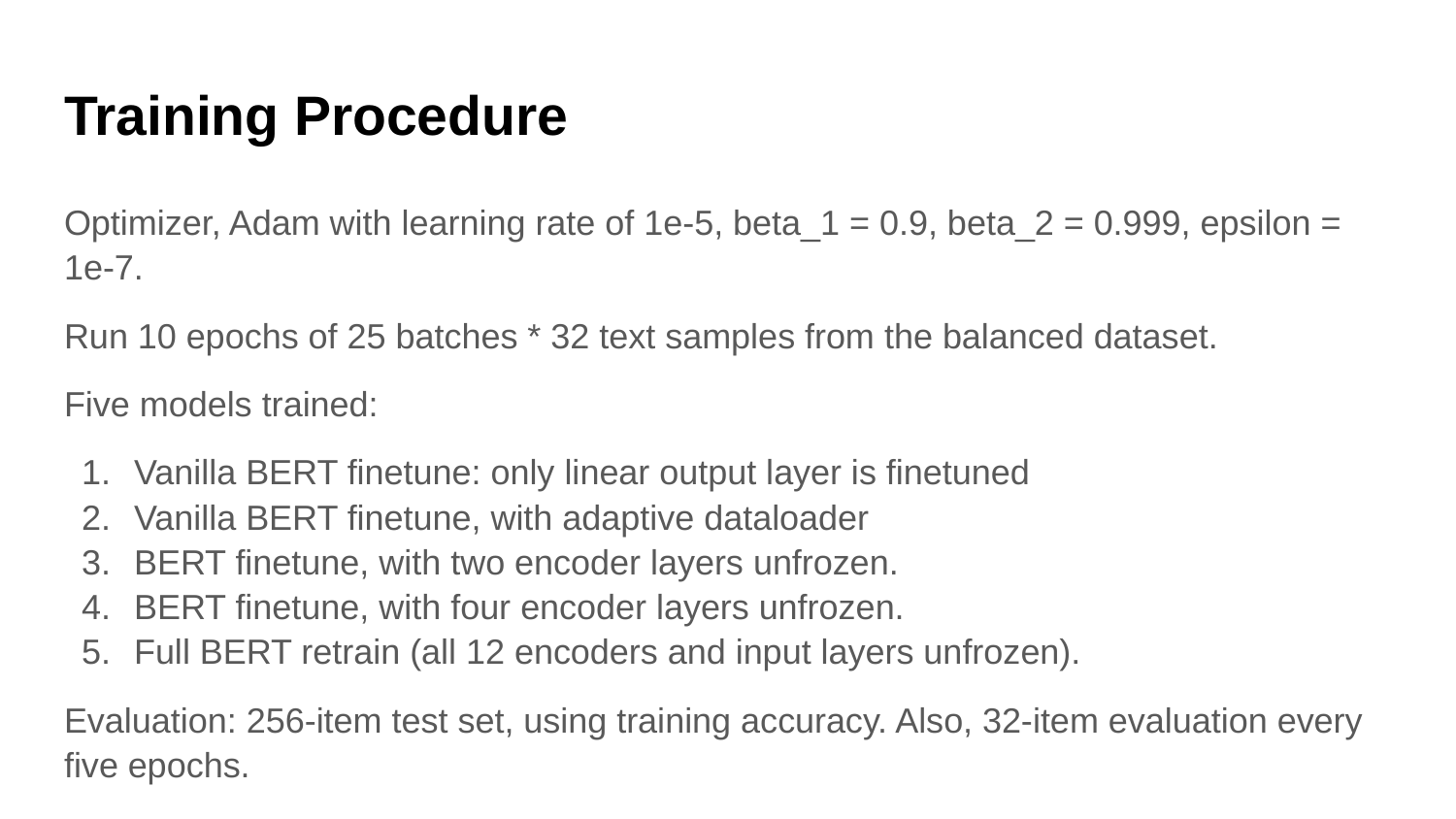

# Training Procedure
Optimizer, Adam with learning rate of 1e-5, beta_1 = 0.9, beta_2 = 0.999, epsilon = 1e-7.
Run 10 epochs of 25 batches * 32 text samples from the balanced dataset.
Five models trained:
Vanilla BERT finetune: only linear output layer is finetuned
Vanilla BERT finetune, with adaptive dataloader
BERT finetune, with two encoder layers unfrozen.
BERT finetune, with four encoder layers unfrozen.
Full BERT retrain (all 12 encoders and input layers unfrozen).
Evaluation: 256-item test set, using training accuracy. Also, 32-item evaluation every five epochs.